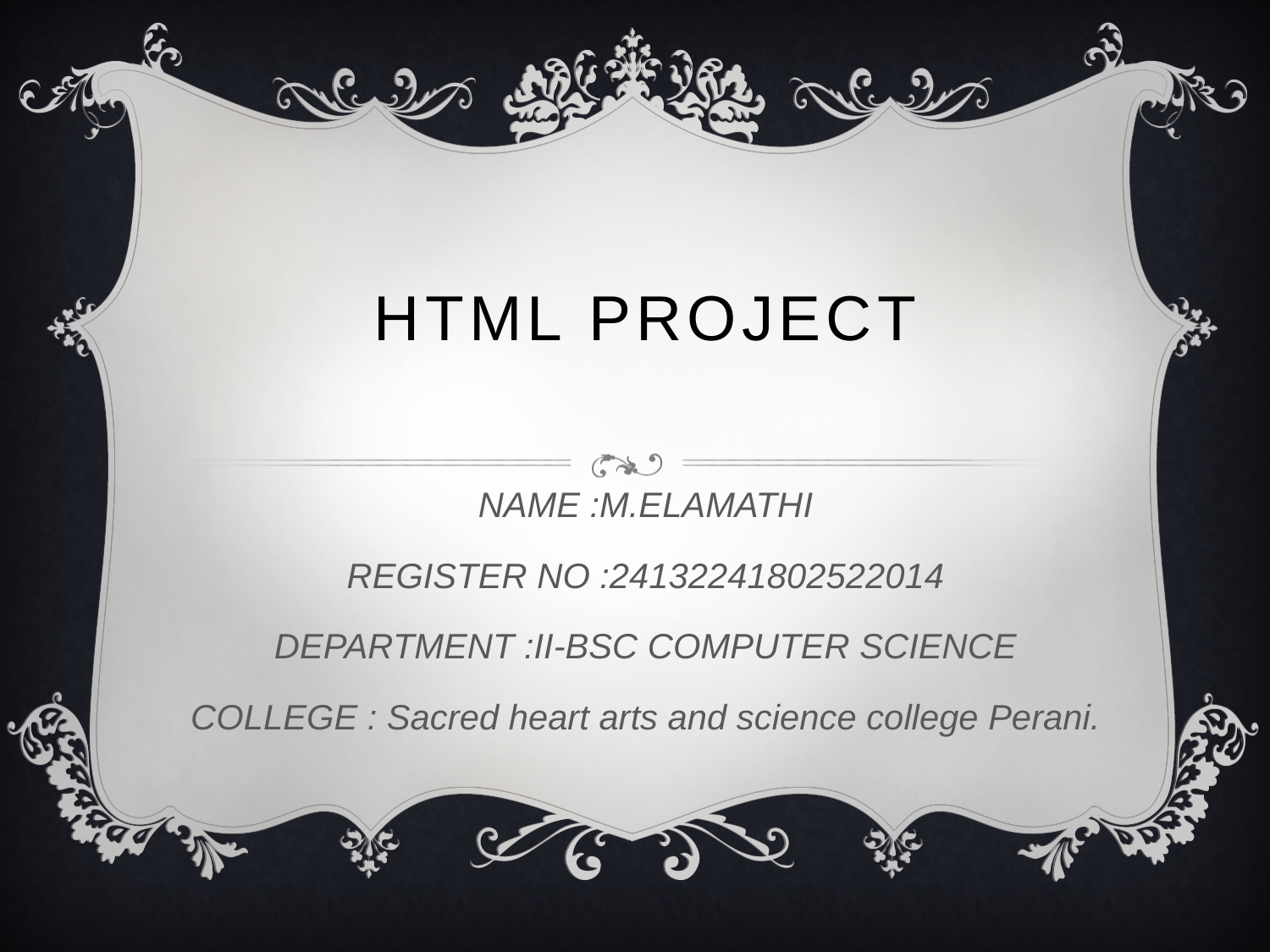

# HTML PROJECT
NAME :M.ELAMATHI
REGISTER NO :24132241802522014
DEPARTMENT :II-BSC COMPUTER SCIENCE
COLLEGE : Sacred heart arts and science college Perani.